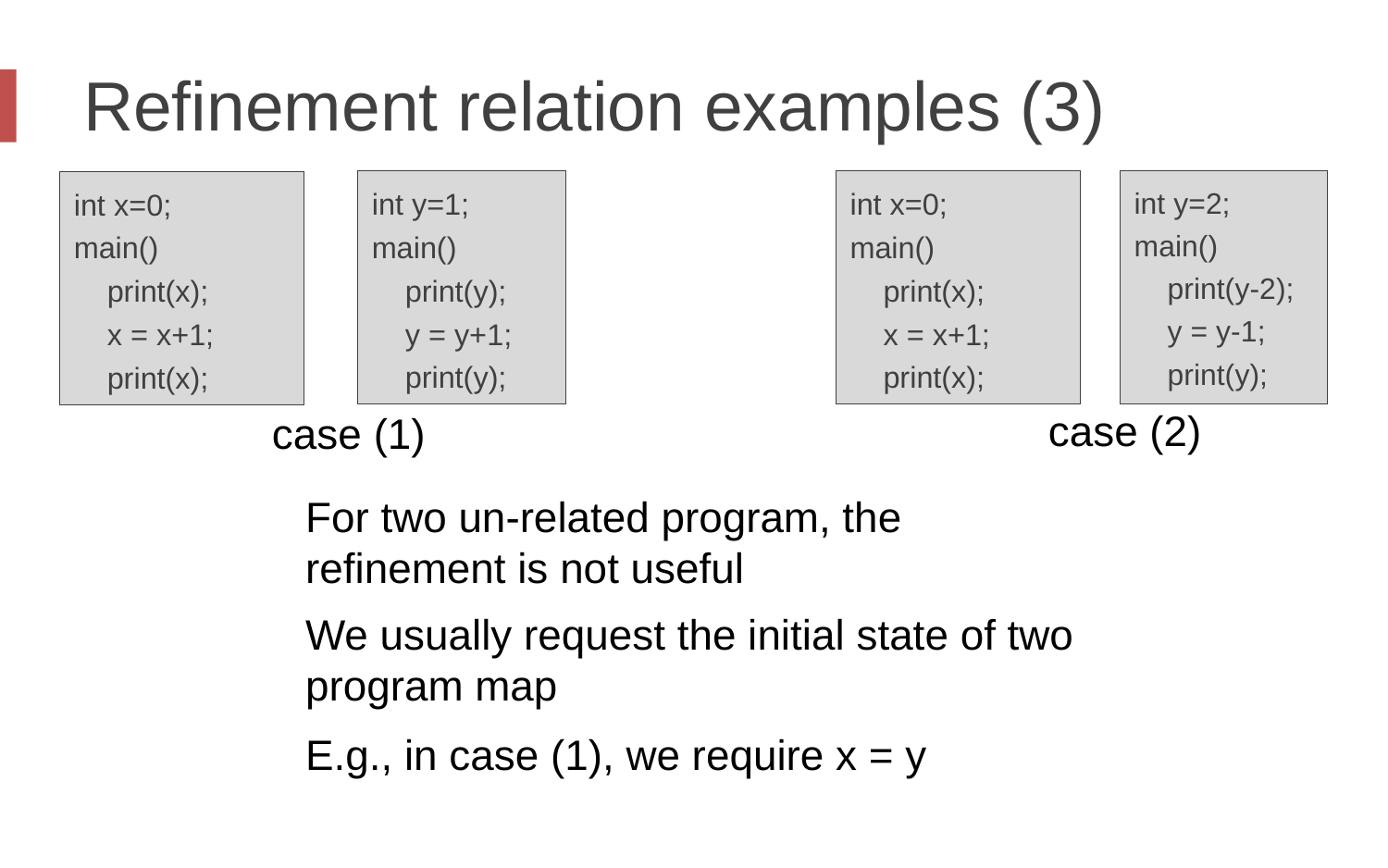

# Refinement relation examples (3)
int x=0;
main()
    print(x);
    x = x+1;
    print(x);
int y=1;
main()
    print(y);
    y = y+1;
    print(y);

int y=2;
main()
    print(y-2);
    y = y-1;
    print(y);

int x=0;
main()
    print(x);
    x = x+1;
    print(x);
case (2)
case (1)
For two un-related program, the refinement is not useful
We usually request the initial state of two program map
E.g., in case (1), we require x = y